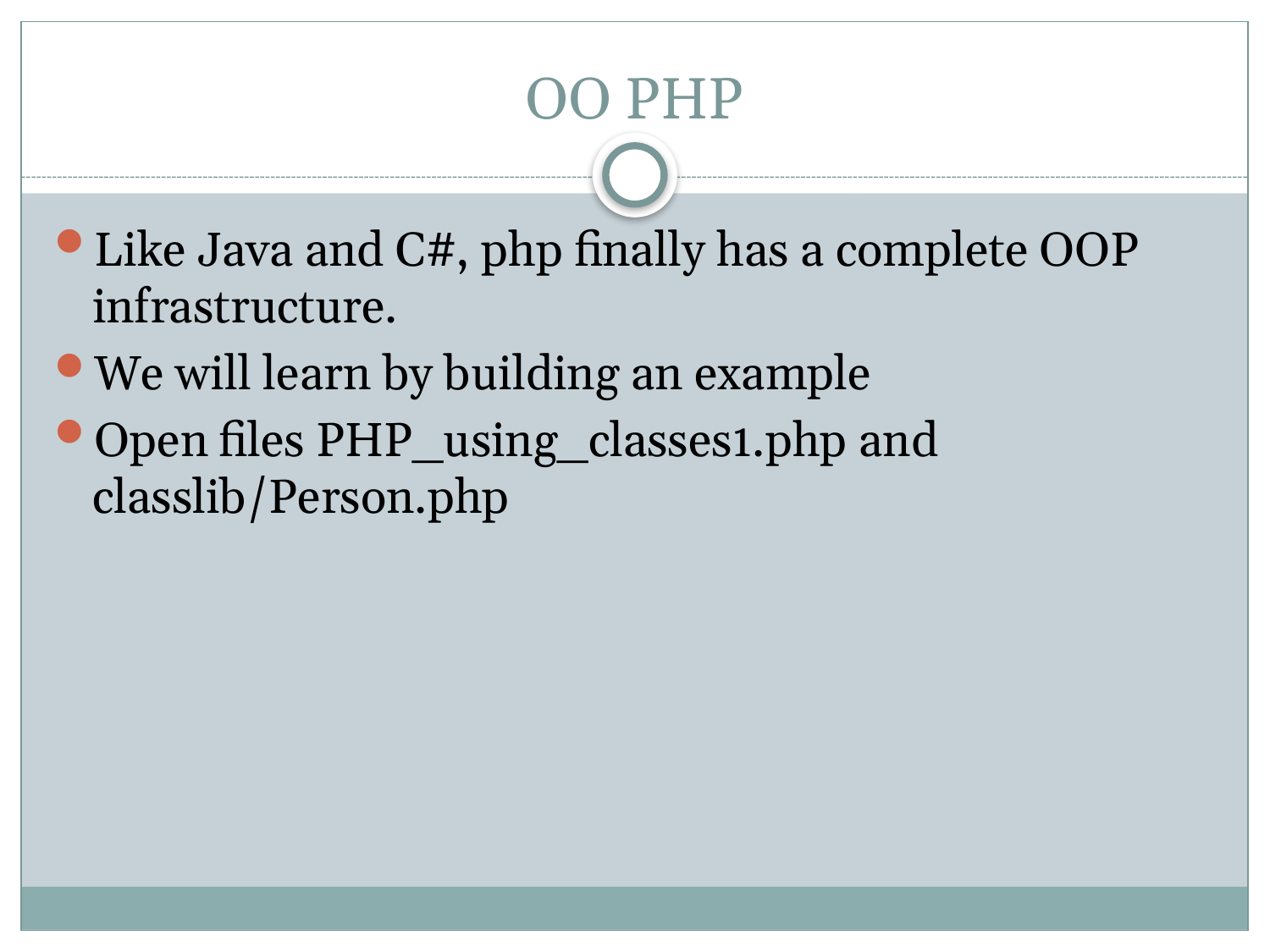

# OO PHP
Like Java and C#, php finally has a complete OOP infrastructure.
We will learn by building an example
Open files PHP_using_classes1.php and classlib/Person.php